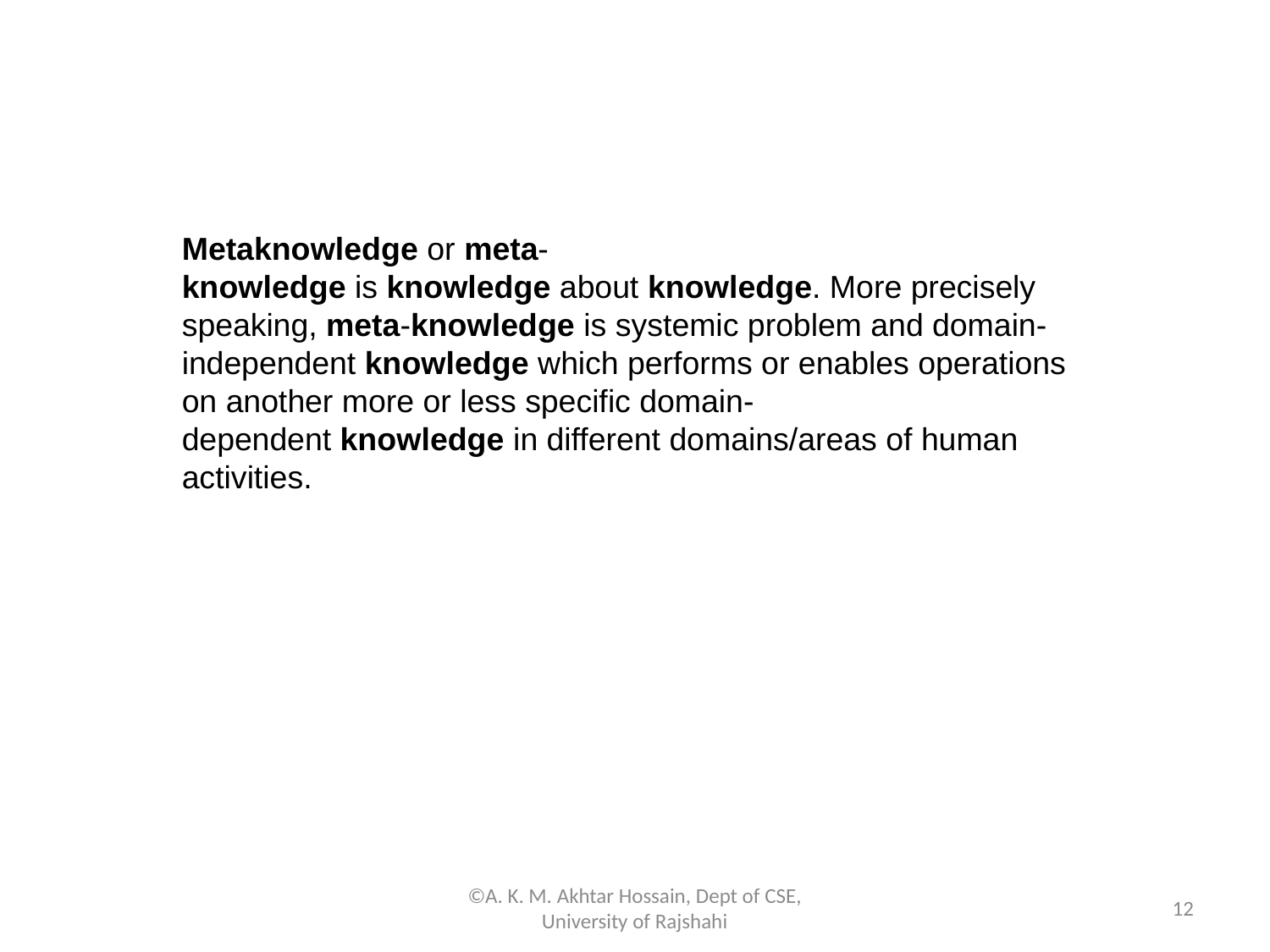

Metaknowledge or meta-knowledge is knowledge about knowledge. More precisely speaking, meta-knowledge is systemic problem and domain-independent knowledge which performs or enables operations on another more or less specific domain-dependent knowledge in different domains/areas of human activities.
©A. K. M. Akhtar Hossain, Dept of CSE, University of Rajshahi
12